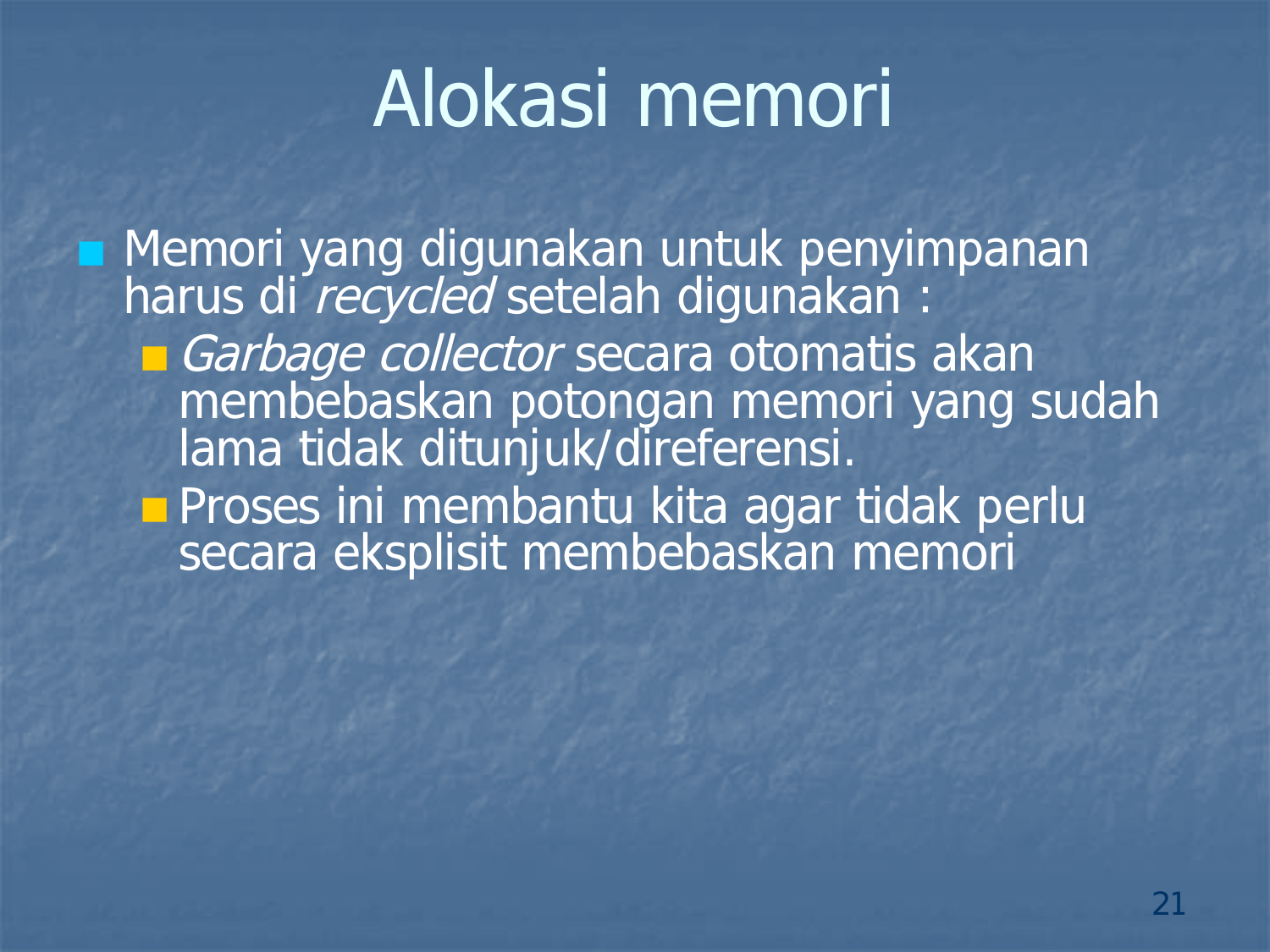

Alokasi memori
Memori yang digunakan untuk penyimpanan harus di recycled setelah digunakan :
Garbage collector secara otomatis akan membebaskan potongan memori yang sudah lama tidak ditunjuk/direferensi.
Proses ini membantu kita agar tidak perlu secara eksplisit membebaskan memori

21